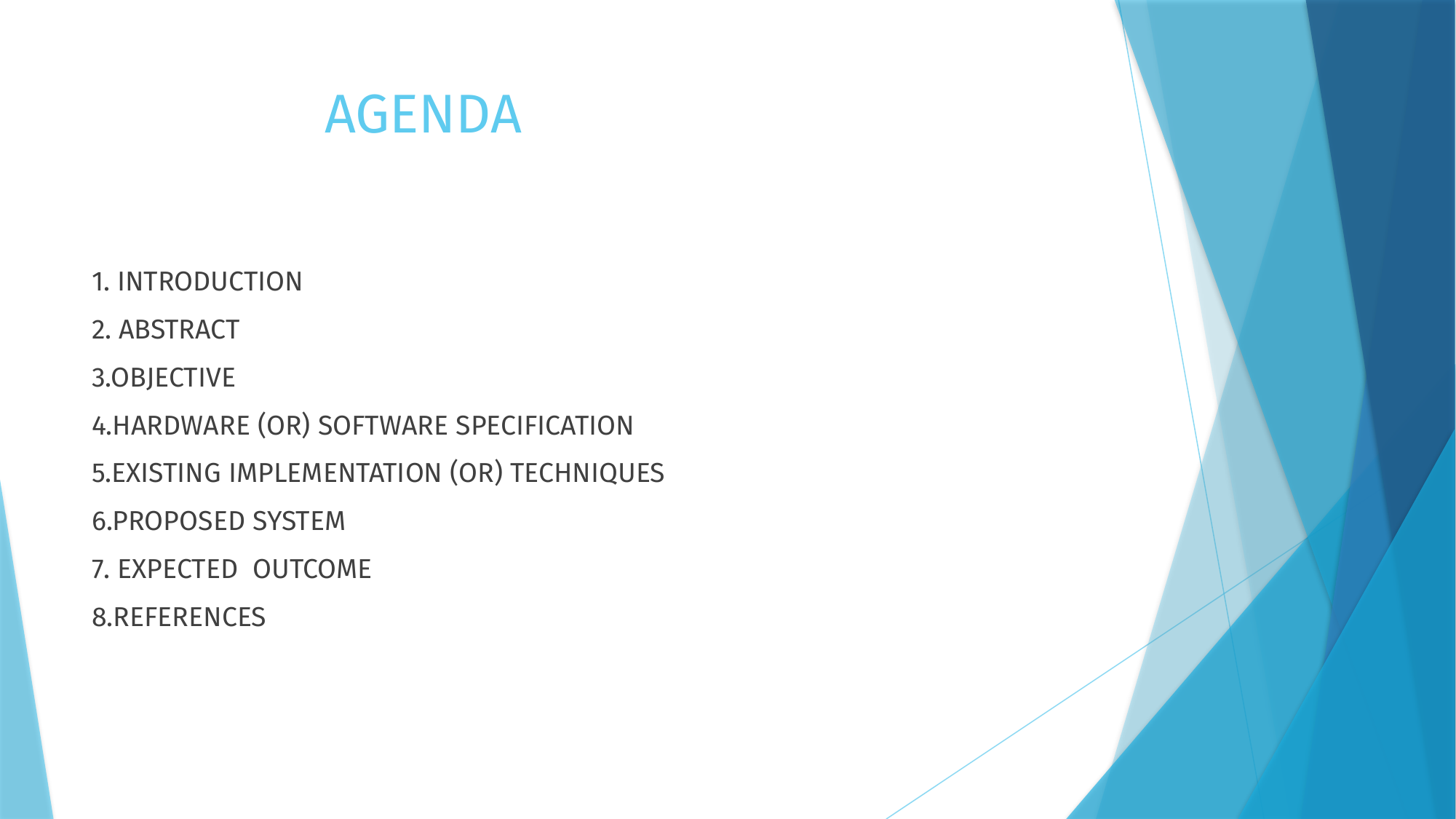

# AGENDA
1. INTRODUCTION
2. ABSTRACT
3.OBJECTIVE
4.HARDWARE (OR) SOFTWARE SPECIFICATION
5.EXISTING IMPLEMENTATION (OR) TECHNIQUES
6.PROPOSED SYSTEM
7. EXPECTED  OUTCOME
8.REFERENCES